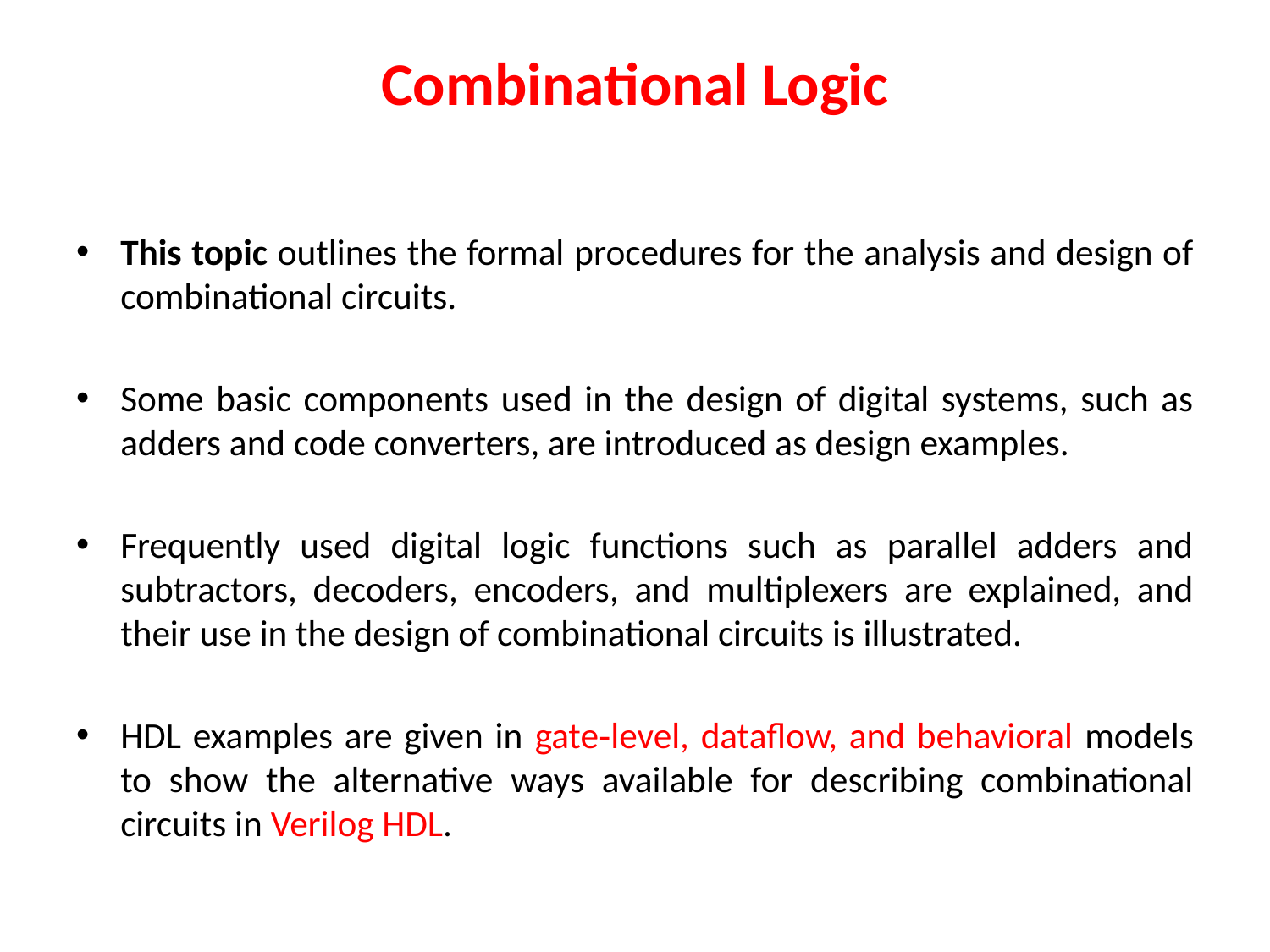

# Combinational Logic
This topic outlines the formal procedures for the analysis and design of combinational circuits.

Some basic components used in the design of digital systems, such as adders and code converters, are introduced as design examples.

Frequently used digital logic functions such as parallel adders and subtractors, decoders, encoders, and multiplexers are explained, and their use in the design of combinational circuits is illustrated.

HDL examples are given in gate‐level, dataflow, and behavioral models to show the alternative ways available for describing combinational circuits in Verilog HDL.